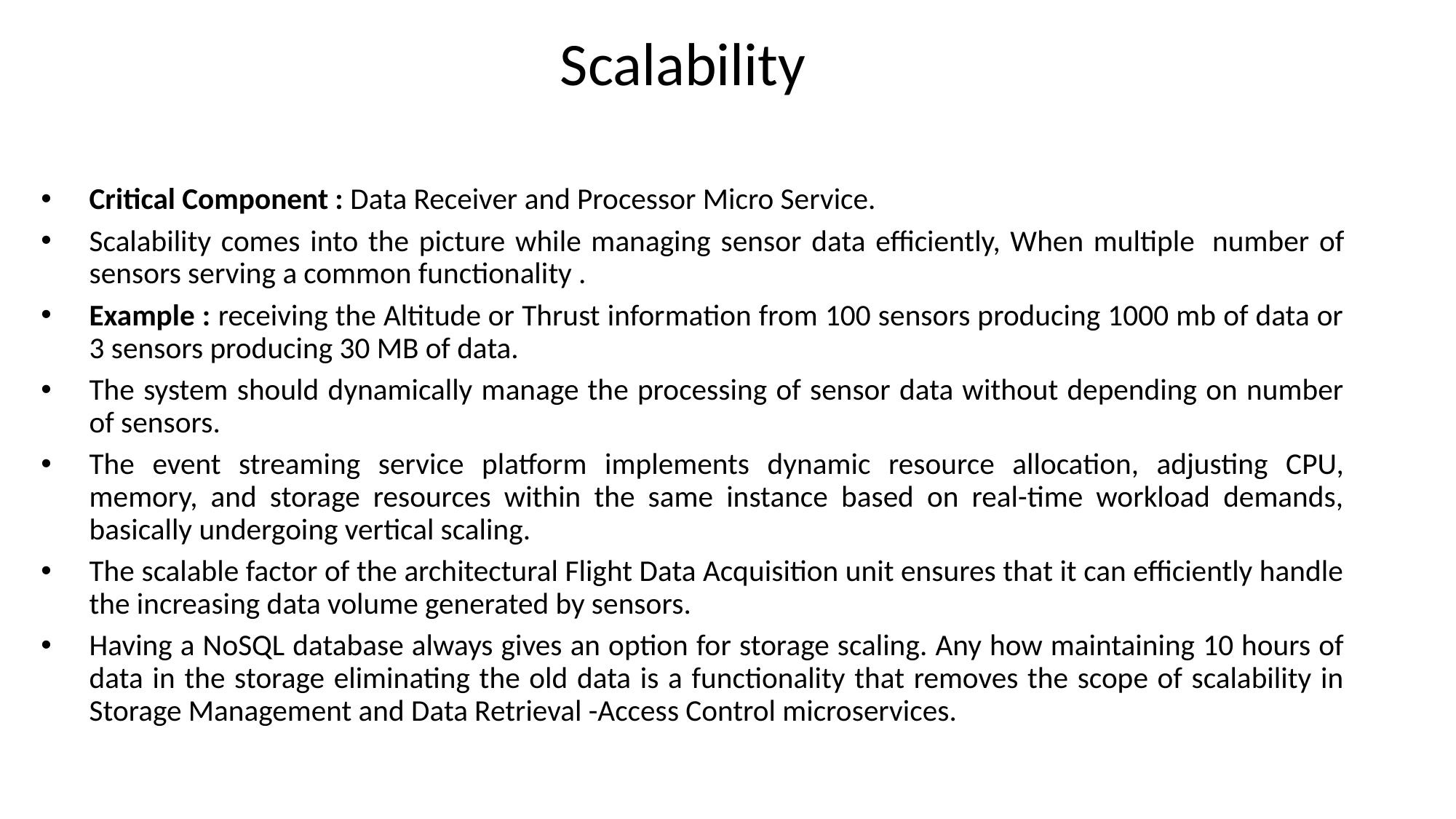

# Scalability

Critical Component : Data Receiver and Processor Micro Service.
Scalability comes into the picture while managing sensor data efficiently, When multiple  number of sensors serving a common functionality .
Example : receiving the Altitude or Thrust information from 100 sensors producing 1000 mb of data or 3 sensors producing 30 MB of data.
The system should dynamically manage the processing of sensor data without depending on number of sensors.
The event streaming service platform implements dynamic resource allocation, adjusting CPU, memory, and storage resources within the same instance based on real-time workload demands, basically undergoing vertical scaling.
The scalable factor of the architectural Flight Data Acquisition unit ensures that it can efficiently handle the increasing data volume generated by sensors.
Having a NoSQL database always gives an option for storage scaling. Any how maintaining 10 hours of data in the storage eliminating the old data is a functionality that removes the scope of scalability in Storage Management and Data Retrieval -Access Control microservices.